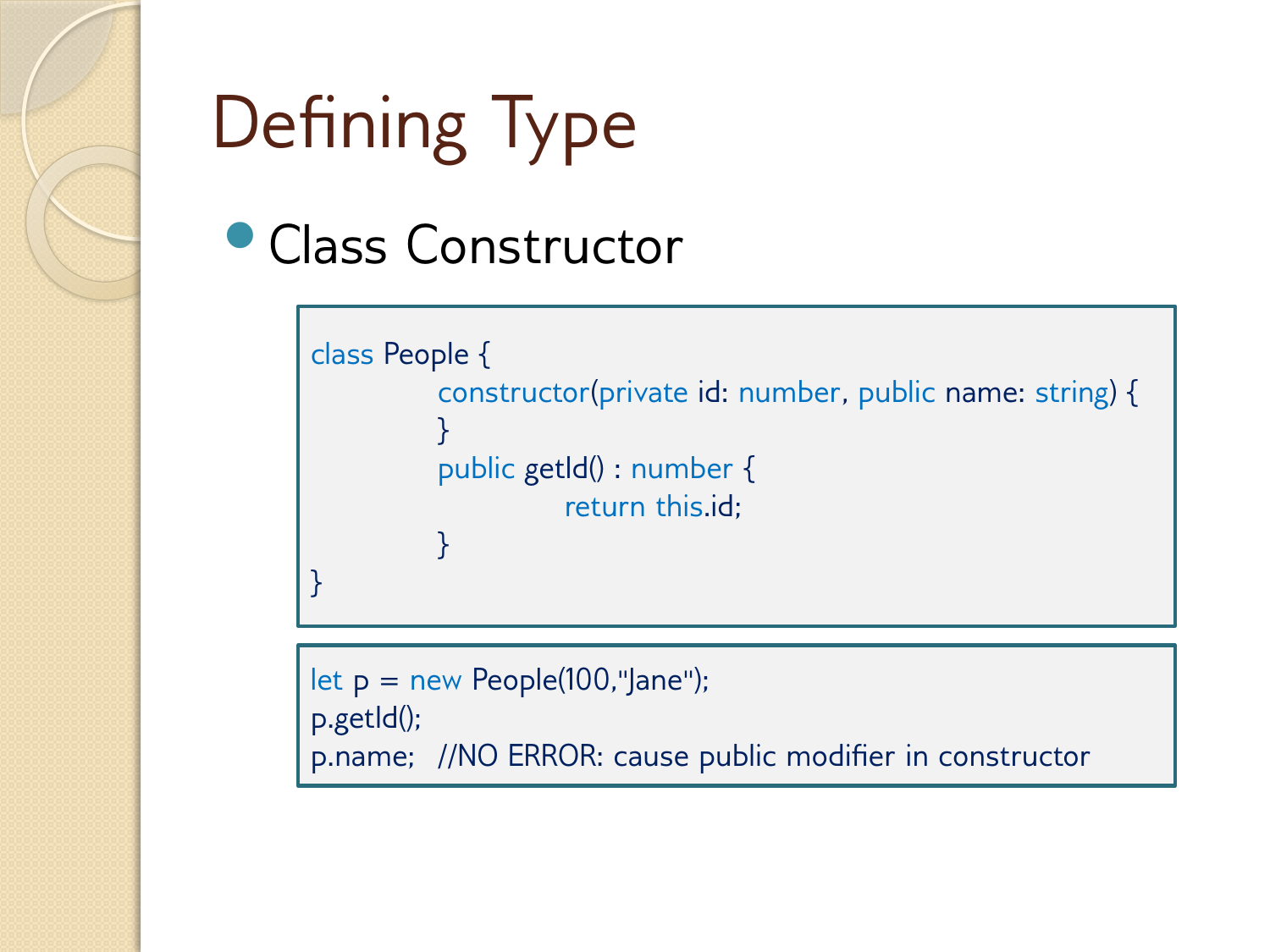

# Defining Type
Class Constructor

class People {
	constructor(private id: number, public name: string) {
	}
	public getId() : number {
		return this.id;
	}
}
let p = new People(100,"Jane");
p.getId();
p.name; 	//NO ERROR: cause public modifier in constructor